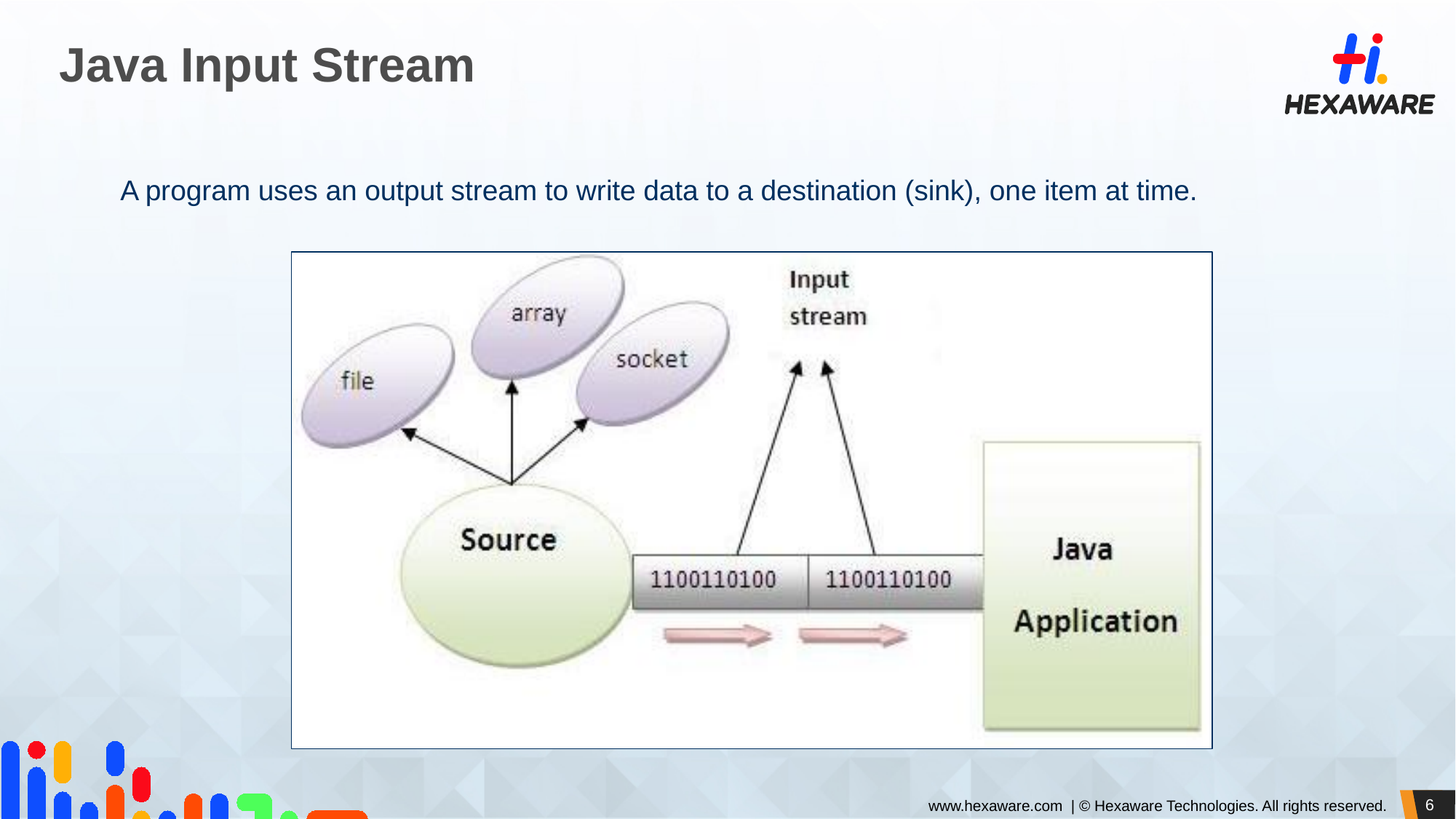

# Java Input Stream
A program uses an output stream to write data to a destination (sink), one item at time.